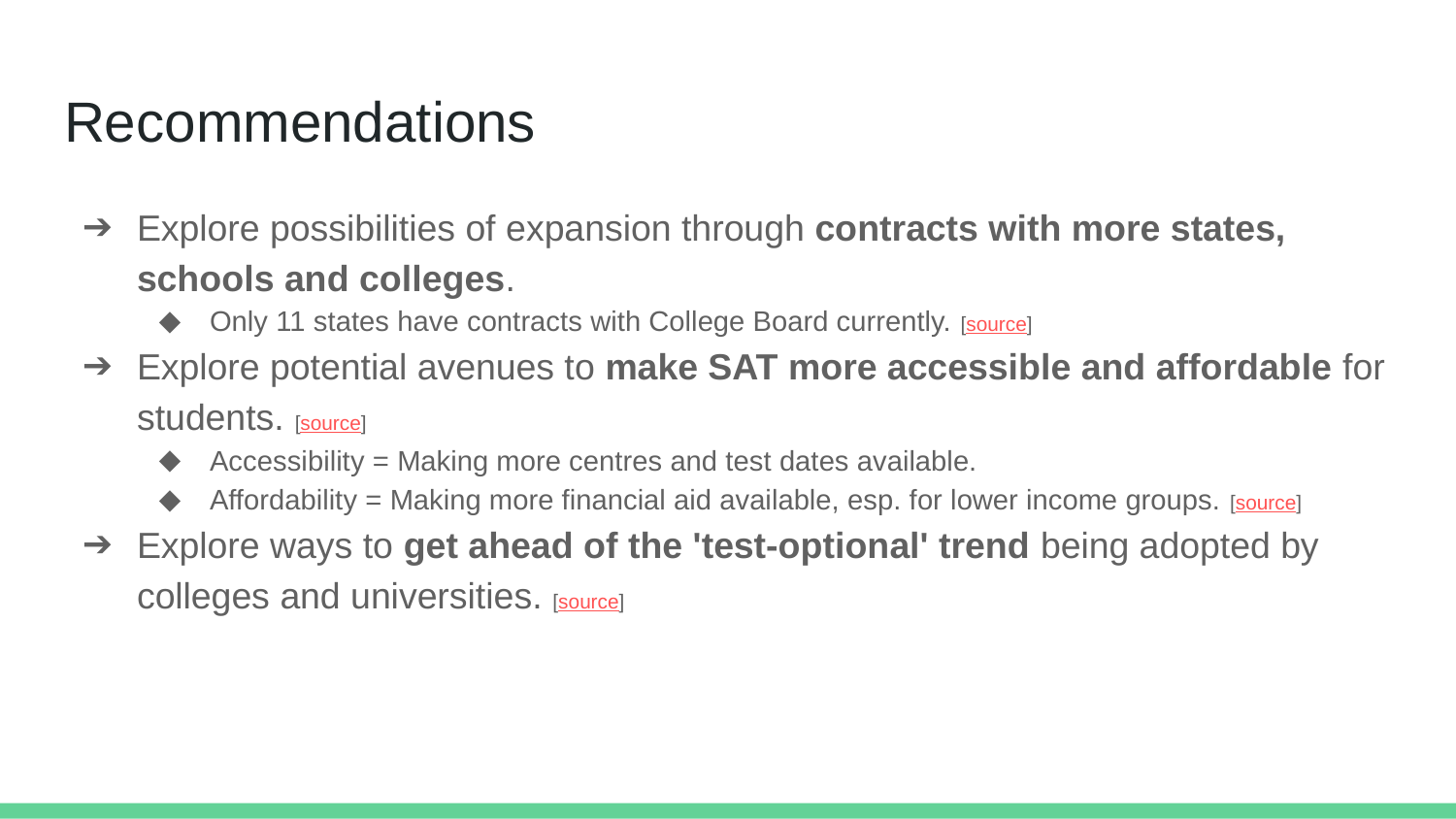

# Recommendations
Explore possibilities of expansion through contracts with more states, schools and colleges.
Only 11 states have contracts with College Board currently. [source]
Explore potential avenues to make SAT more accessible and affordable for students. [source]
Accessibility = Making more centres and test dates available.
Affordability = Making more financial aid available, esp. for lower income groups. [source]
Explore ways to get ahead of the 'test-optional' trend being adopted by colleges and universities. [source]